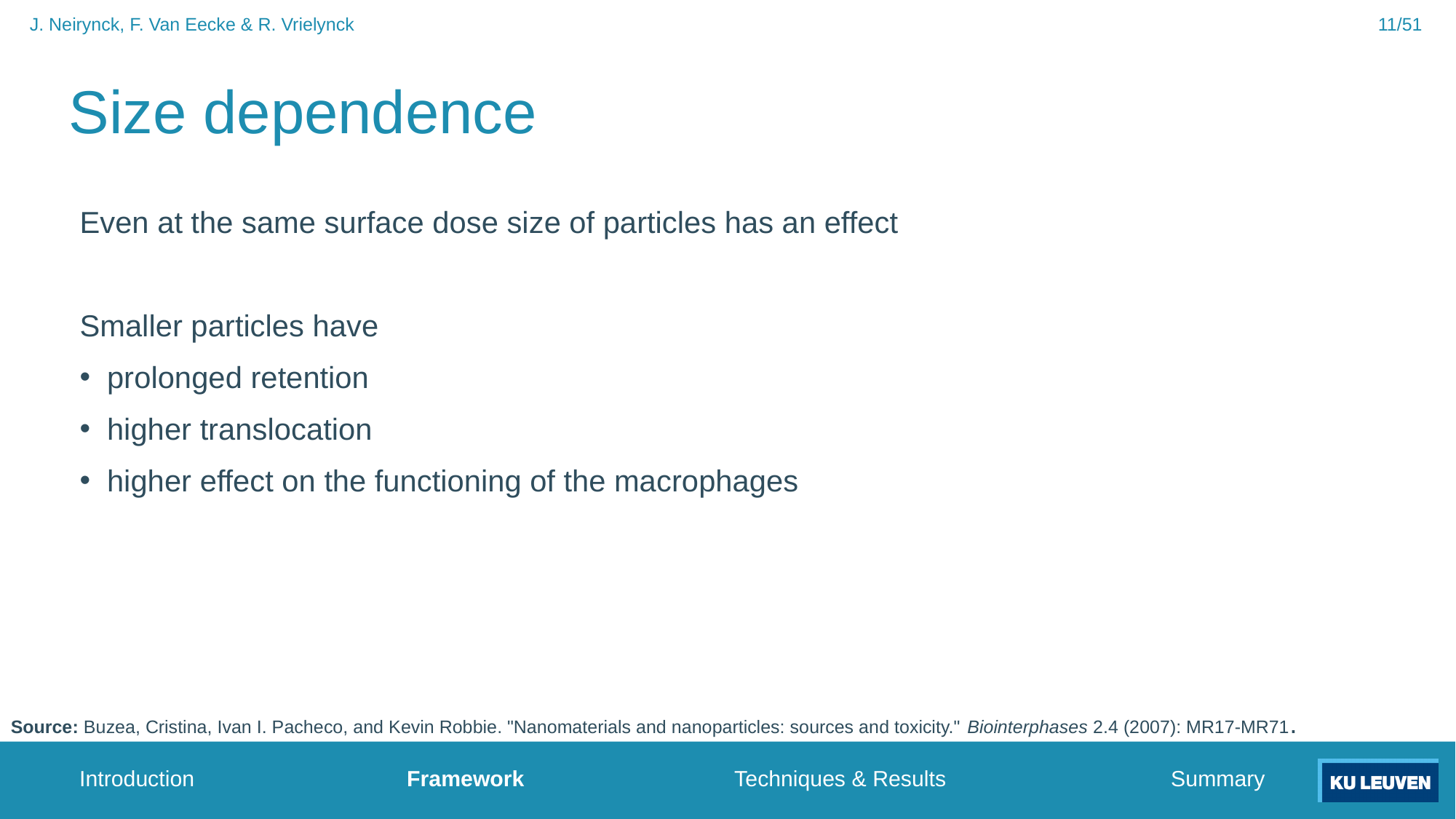

11/51
J. Neirynck, F. Van Eecke & R. Vrielynck
# Size dependence
Even at the same surface dose size of particles has an effect

Smaller particles have
prolonged retention
higher translocation
higher effect on the functioning of the macrophages

Source: Buzea, Cristina, Ivan I. Pacheco, and Kevin Robbie. "Nanomaterials and nanoparticles: sources and toxicity." Biointerphases 2.4 (2007): MR17-MR71.
Introduction		Framework		Techniques & Results			Summary